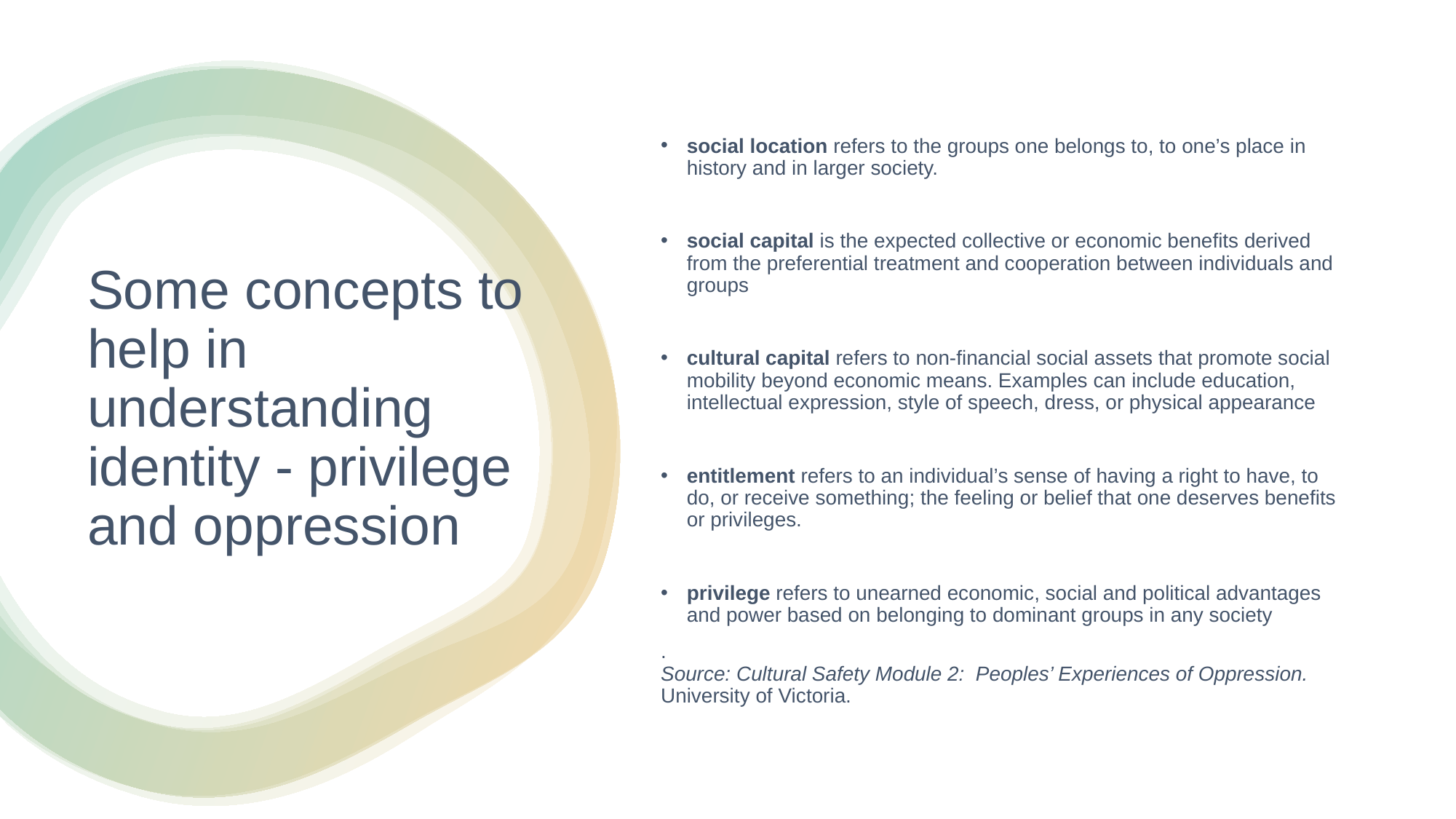

social location refers to the groups one belongs to, to one’s place in history and in larger society.

social capital is the expected collective or economic benefits derived from the preferential treatment and cooperation between individuals and groups

cultural capital refers to non-financial social assets that promote social mobility beyond economic means. Examples can include education, intellectual expression, style of speech, dress, or physical appearance

entitlement refers to an individual’s sense of having a right to have, to do, or receive something; the feeling or belief that one deserves benefits or privileges.

privilege refers to unearned economic, social and political advantages and power based on belonging to dominant groups in any society
.
Source: Cultural Safety Module 2:  Peoples’ Experiences of Oppression. University of Victoria.

# Some concepts to help in understanding identity - privilege and oppression